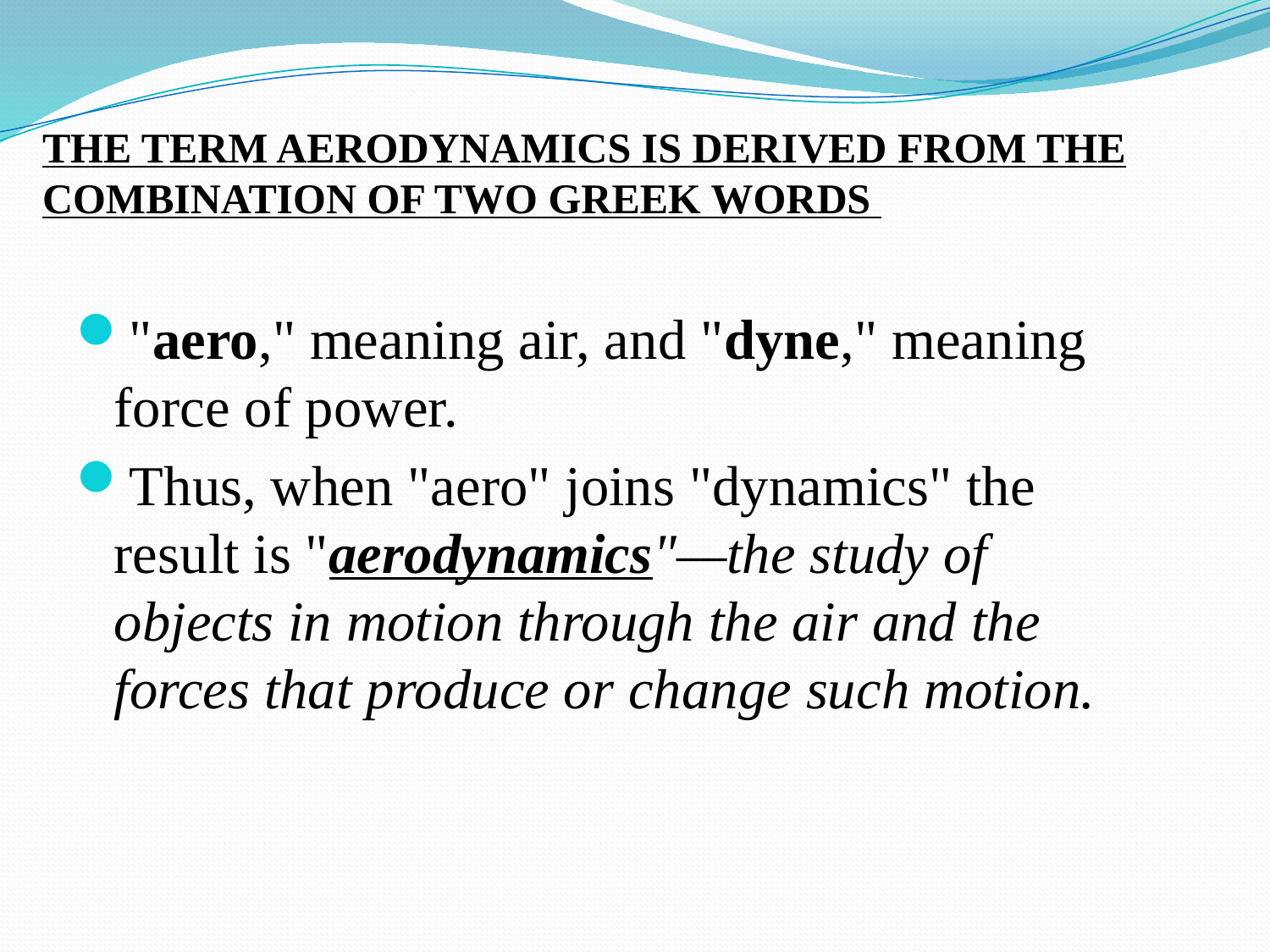

# THE TERM AERODYNAMICS IS DERIVED FROM THE COMBINATION OF TWO GREEK WORDS
"aero," meaning air, and "dyne," meaning force of power.
Thus, when "aero" joins "dynamics" the result is "aerodynamics"—the study of objects in motion through the air and the forces that produce or change such motion.